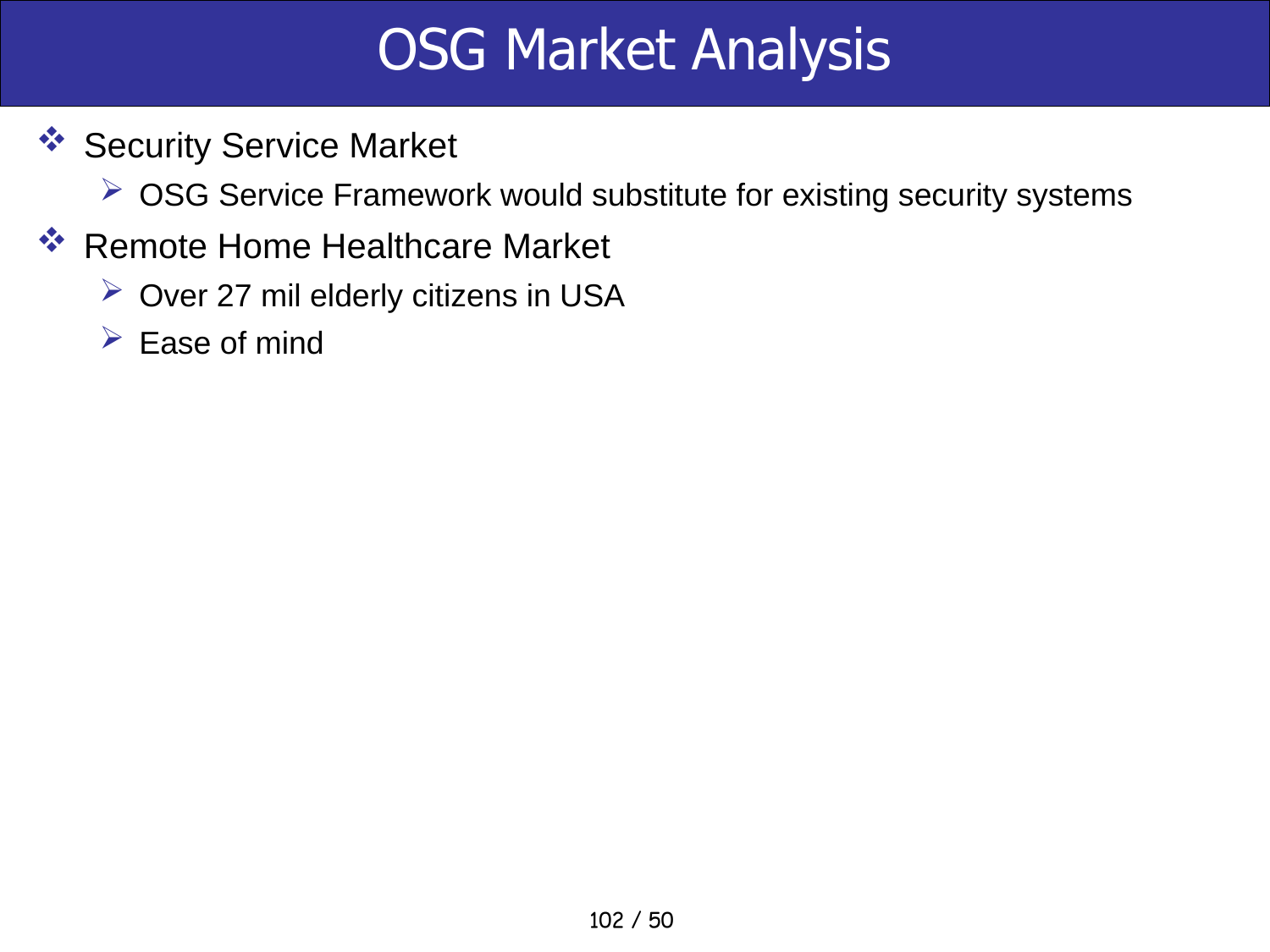

# OSG Market Analysis
Security Service Market
OSG Service Framework would substitute for existing security systems
Remote Home Healthcare Market
Over 27 mil elderly citizens in USA
Ease of mind

102 / 50